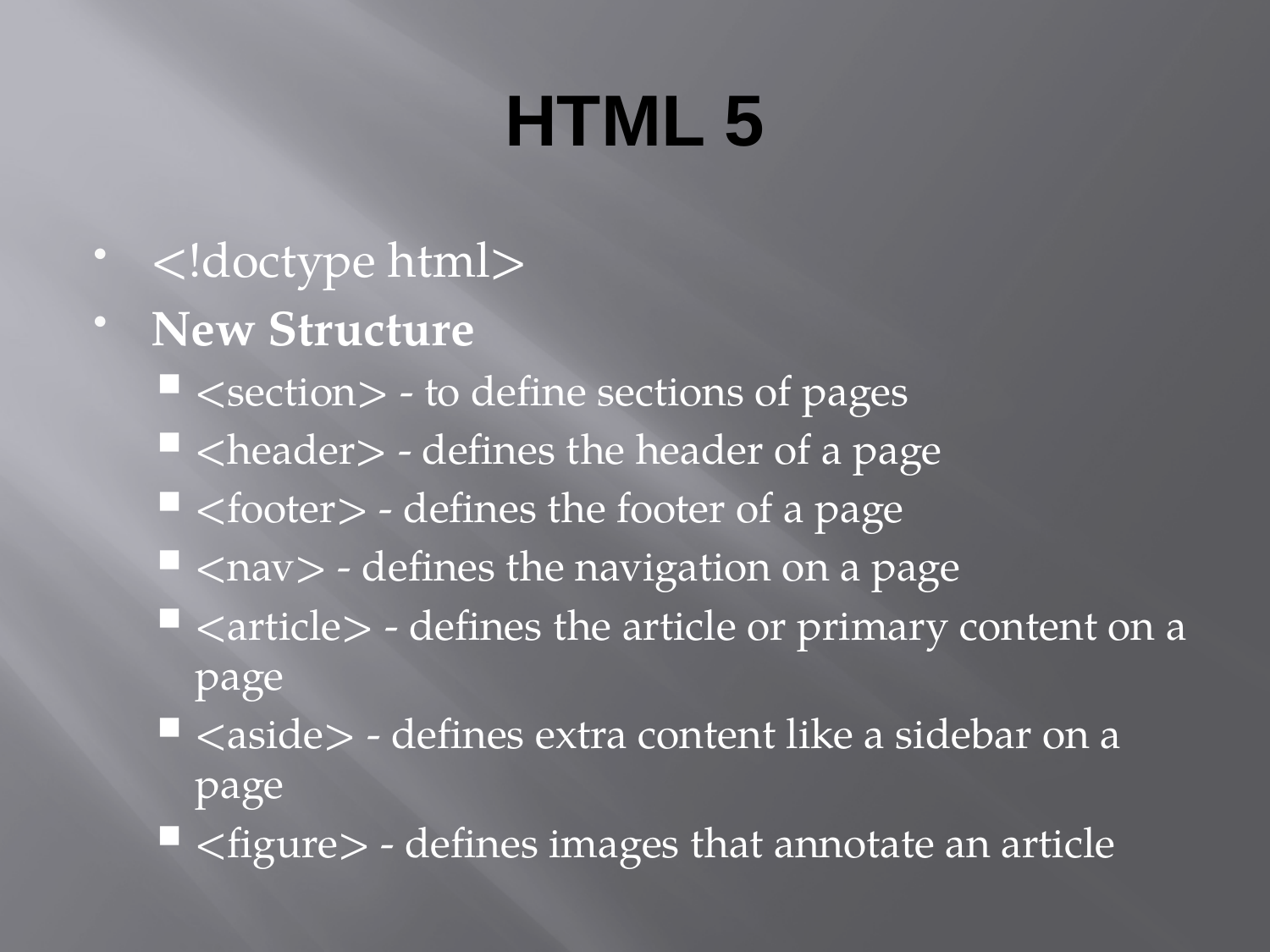

# HTML 5
<!doctype html>
New Structure
<section> - to define sections of pages
<header> - defines the header of a page
<footer> - defines the footer of a page
<nav> - defines the navigation on a page
<article> - defines the article or primary content on a page
<aside> - defines extra content like a sidebar on a page
<figure> - defines images that annotate an article